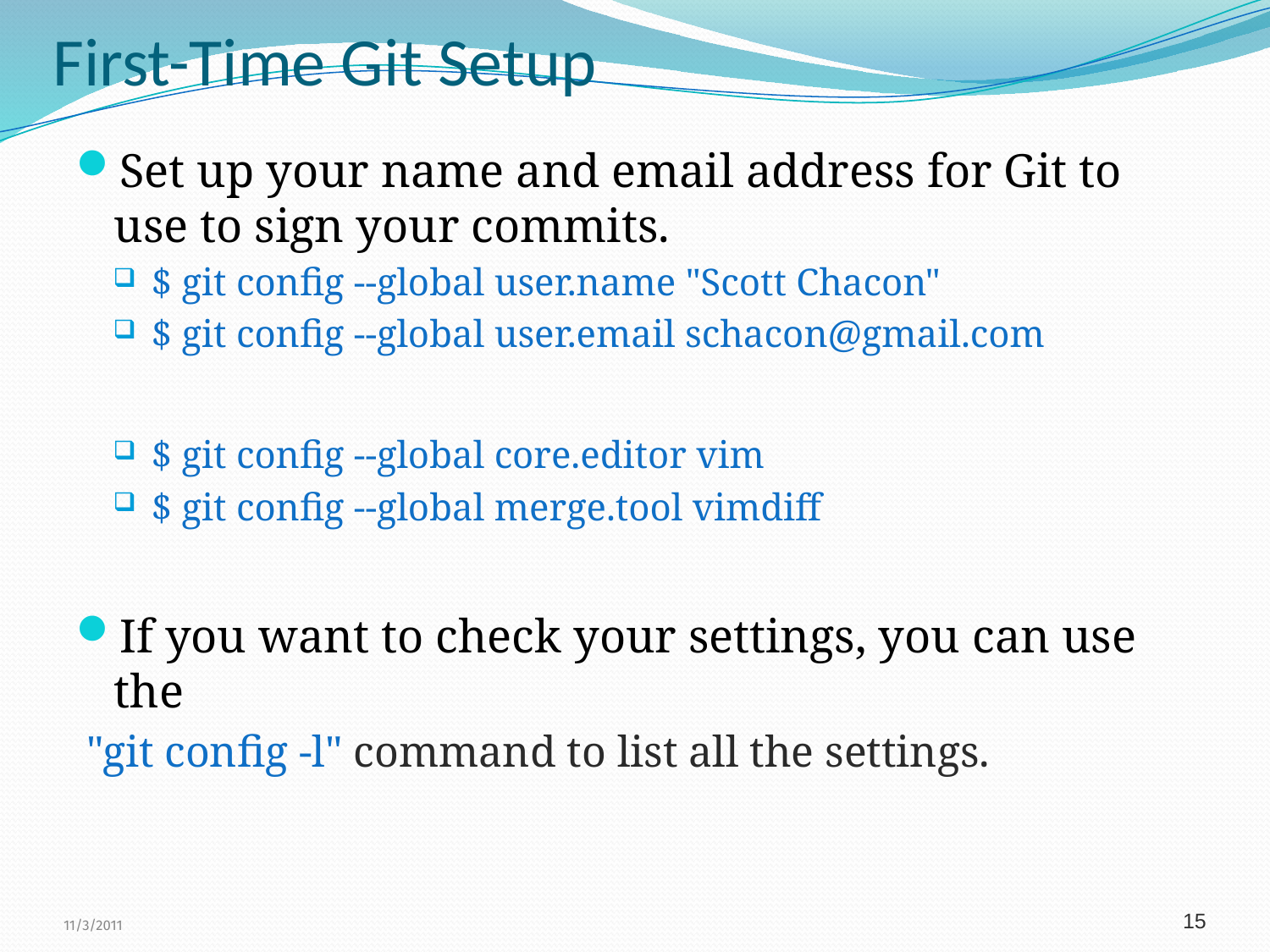

# First-Time Git Setup
Set up your name and email address for Git to use to sign your commits.
$ git config --global user.name "Scott Chacon"
$ git config --global user.email schacon@gmail.com

$ git config --global core.editor vim
$ git config --global merge.tool vimdiff

If you want to check your settings, you can use the
 "git config -l" command to list all the settings.
11/3/2011
15